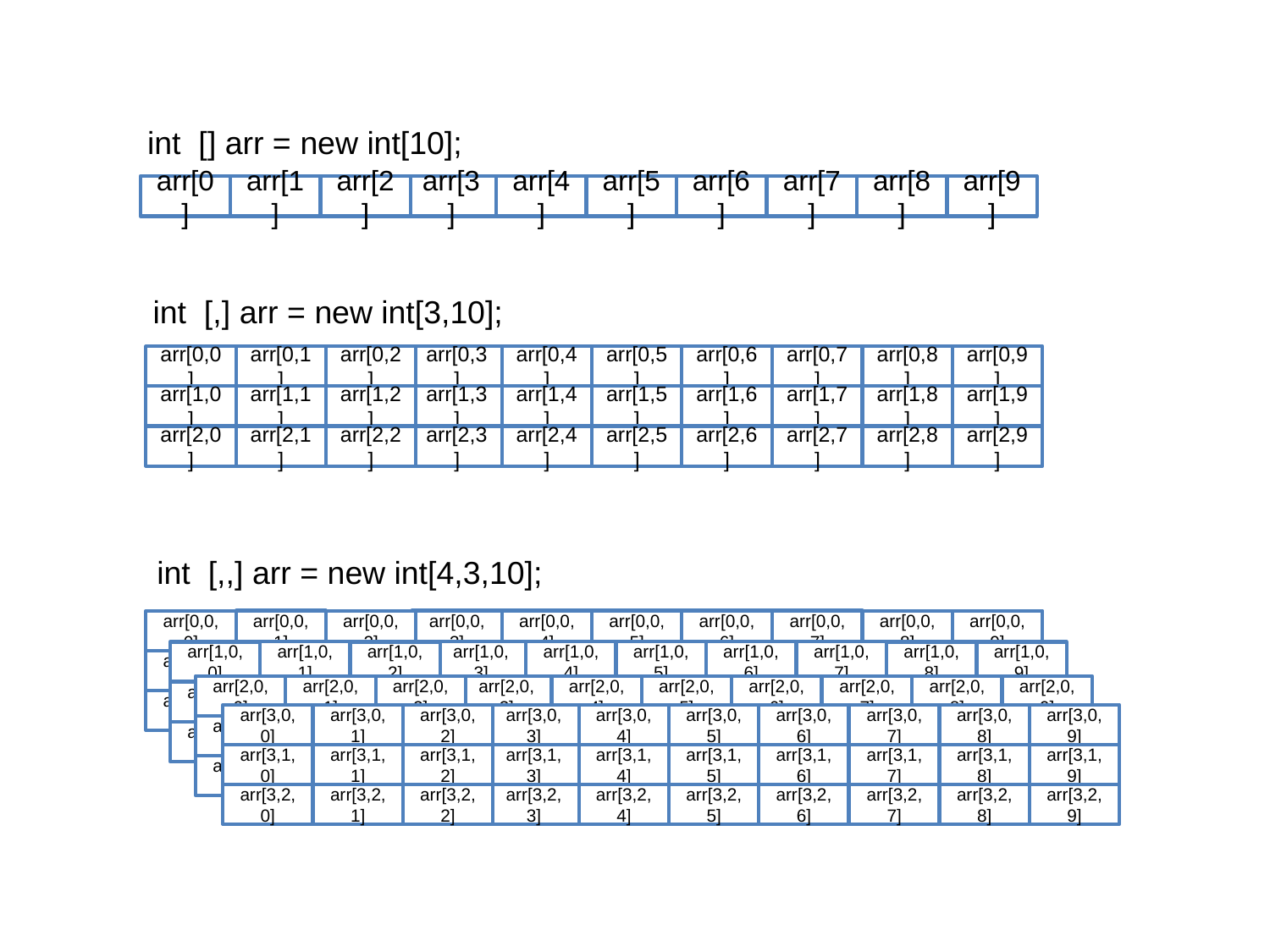

int  [] arr = new int[10];
arr[0]
arr[2]
arr[8]
arr[9]
arr[1]
arr[3]
arr[4]
arr[5]
arr[6]
arr[7]
int  [,] arr = new int[3,10];
arr[0,0]
arr[0,2]
arr[0,8]
arr[0,9]
arr[0,1]
arr[0,3]
arr[0,4]
arr[0,5]
arr[0,6]
arr[0,7]
arr[1,0]
arr[1,2]
arr[1,8]
arr[1,9]
arr[1,1]
arr[1,3]
arr[1,4]
arr[1,5]
arr[1,6]
arr[1,7]
arr[2,0]
arr[2,2]
arr[2,8]
arr[2,9]
arr[2,1]
arr[2,3]
arr[2,4]
arr[2,5]
arr[2,6]
arr[2,7]
int  [,,] arr = new int[4,3,10];
arr[0,0,0]
arr[0,0,2]
arr[0,0,8]
arr[0,0,9]
arr[0,0,1]
arr[0,0,3]
arr[0,0,4]
arr[0,0,5]
arr[0,0,6]
arr[0,0,7]
arr[0,1,0]
arr[0,1,2]
arr[0,1,8]
arr[0,1,9]
arr[0,1,1]
arr[0,1,3]
arr[0,1,4]
arr[0,1,5]
arr[0,1,6]
arr[0,1,7]
arr[0,2,8]
arr[0,2,9]
arr[0,2,0]
arr[0,2,1]
arr[0,2,2]
arr[0,2,3]
arr[0,2,4]
arr[0,2,5]
arr[0,2,6]
arr[0,2,7]
arr[1,0,0]
arr[1,0,2]
arr[1,0,8]
arr[1,0,9]
arr[1,0,1]
arr[1,0,3]
arr[1,0,4]
arr[1,0,5]
arr[1,0,6]
arr[1,0,7]
arr[1,1,0]
arr[1,1,2]
arr[1,1,8]
arr[1,1,9]
arr[1,1,1]
arr[1,1,3]
arr[1,1,4]
arr[1,1,5]
arr[1,1,6]
arr[1,1,7]
arr[1,2,8]
arr[1,2,9]
arr[1,2,0]
arr[1,2,1]
arr[1,2,2]
arr[1,2,3]
arr[1,2,4]
arr[1,2,5]
arr[1,2,6]
arr[1,2,7]
arr[2,0,0]
arr[2,0,2]
arr[2,0,8]
arr[2,0,9]
arr[2,0,1]
arr[2,0,3]
arr[2,0,4]
arr[2,0,5]
arr[2,0,6]
arr[2,0,7]
arr[2,1,0]
arr[2,1,2]
arr[2,1,8]
arr[2,1,9]
arr[2,1,1]
arr[2,1,3]
arr[2,1,4]
arr[2,1,5]
arr[2,1,6]
arr[2,1,7]
arr[2,2,8]
arr[2,2,9]
arr[2,2,0]
arr[2,2,1]
arr[2,2,2]
arr[2,2,3]
arr[2,2,4]
arr[2,2,5]
arr[2,2,6]
arr[2,2,7]
arr[3,0,0]
arr[3,0,2]
arr[3,0,8]
arr[3,0,9]
arr[3,0,1]
arr[3,0,3]
arr[3,0,4]
arr[3,0,5]
arr[3,0,6]
arr[3,0,7]
arr[3,1,0]
arr[3,1,2]
arr[3,1,8]
arr[3,1,9]
arr[3,1,1]
arr[3,1,3]
arr[3,1,4]
arr[3,1,5]
arr[3,1,6]
arr[3,1,7]
arr[3,2,8]
arr[3,2,9]
arr[3,2,0]
arr[3,2,1]
arr[3,2,2]
arr[3,2,3]
arr[3,2,4]
arr[3,2,5]
arr[3,2,6]
arr[3,2,7]